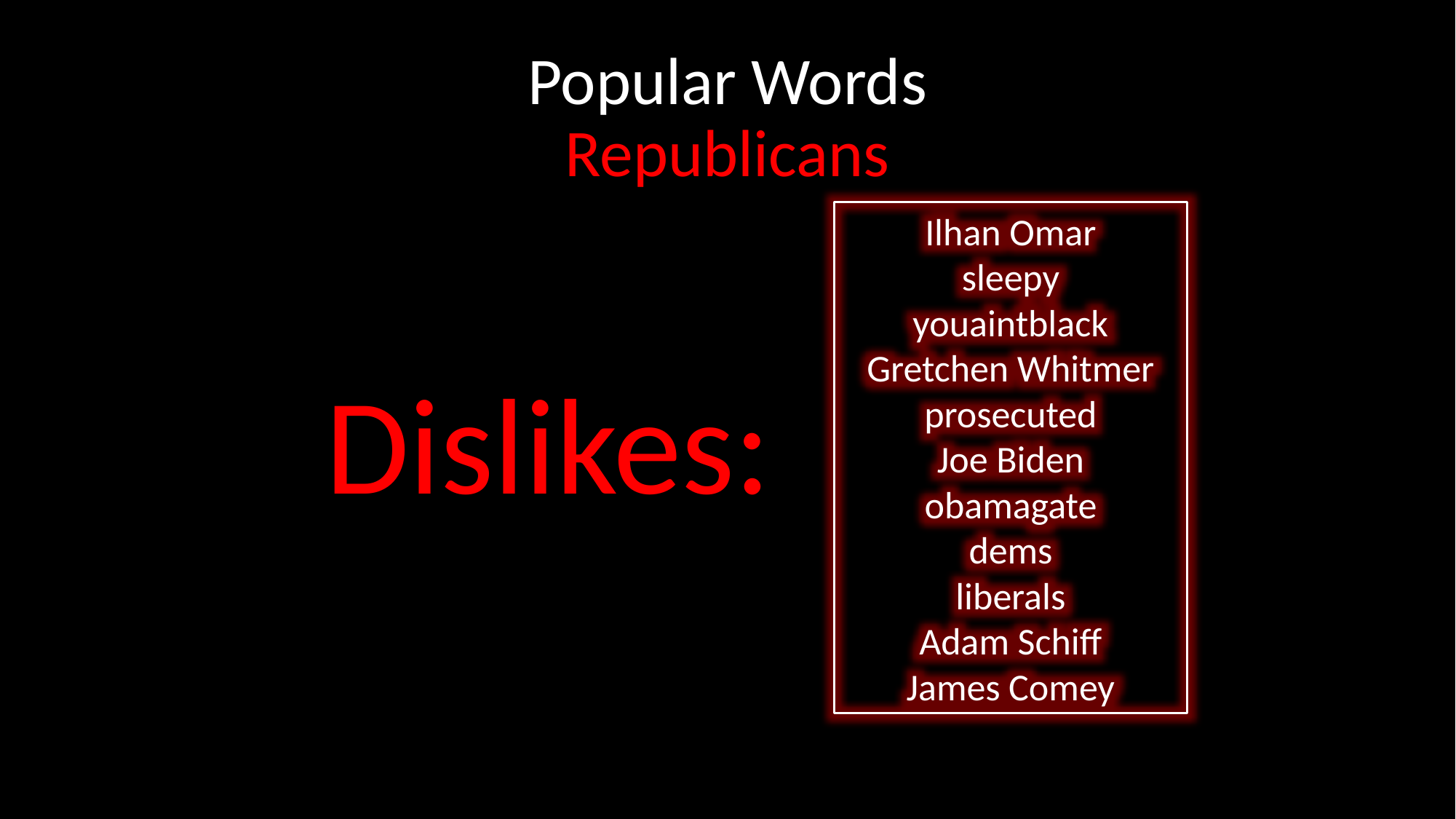

# Popular Words Republicans
Ilhan Omar
sleepy
youaintblack
Gretchen Whitmer
prosecuted
Joe Biden
obamagate
dems
liberals
Adam Schiff
James Comey
Dislikes: